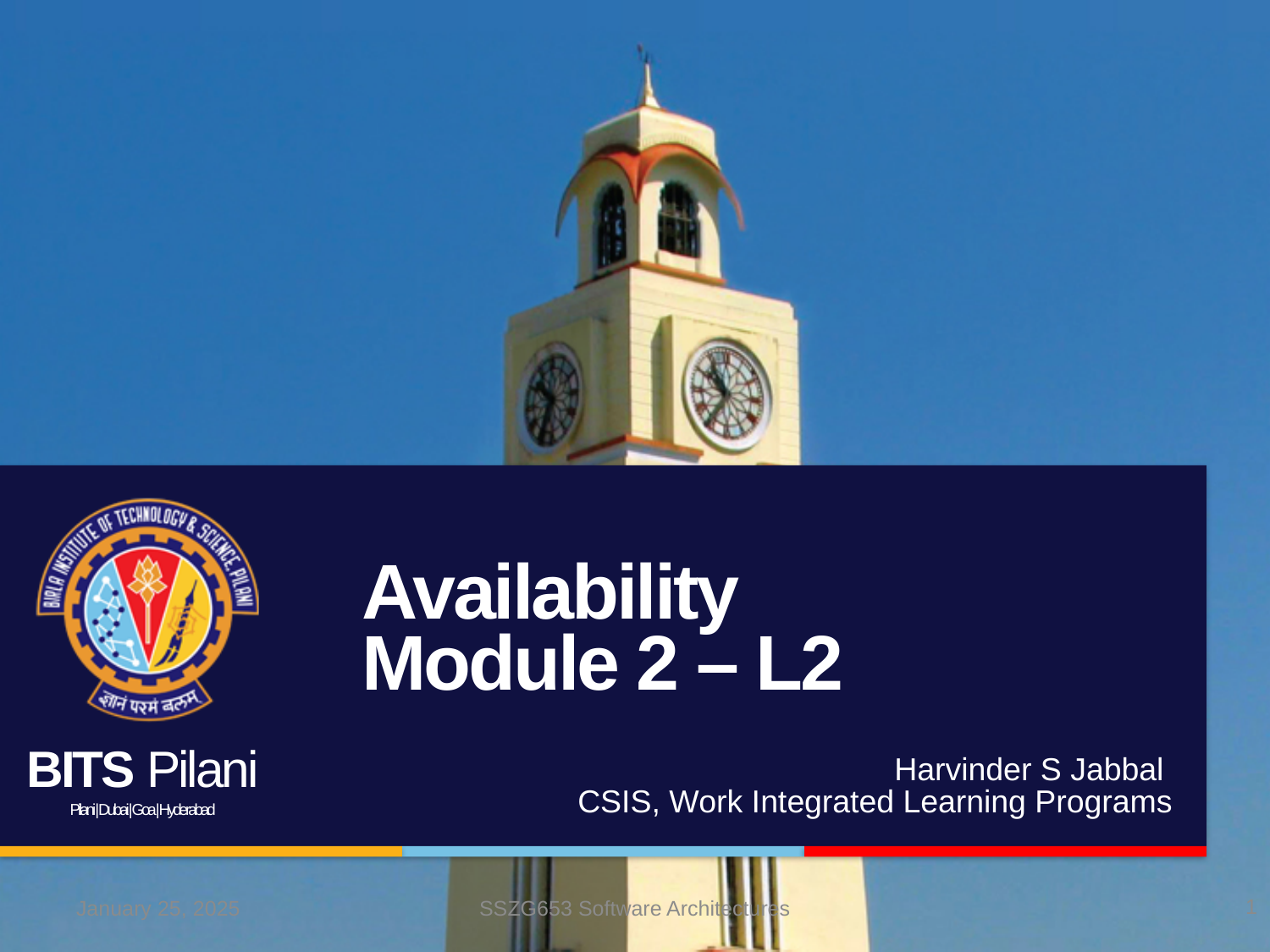

# Availability Module 2 – L2
Harvinder S Jabbal
CSIS, Work Integrated Learning Programs
1
January 25, 2025
SSZG653 Software Architectures